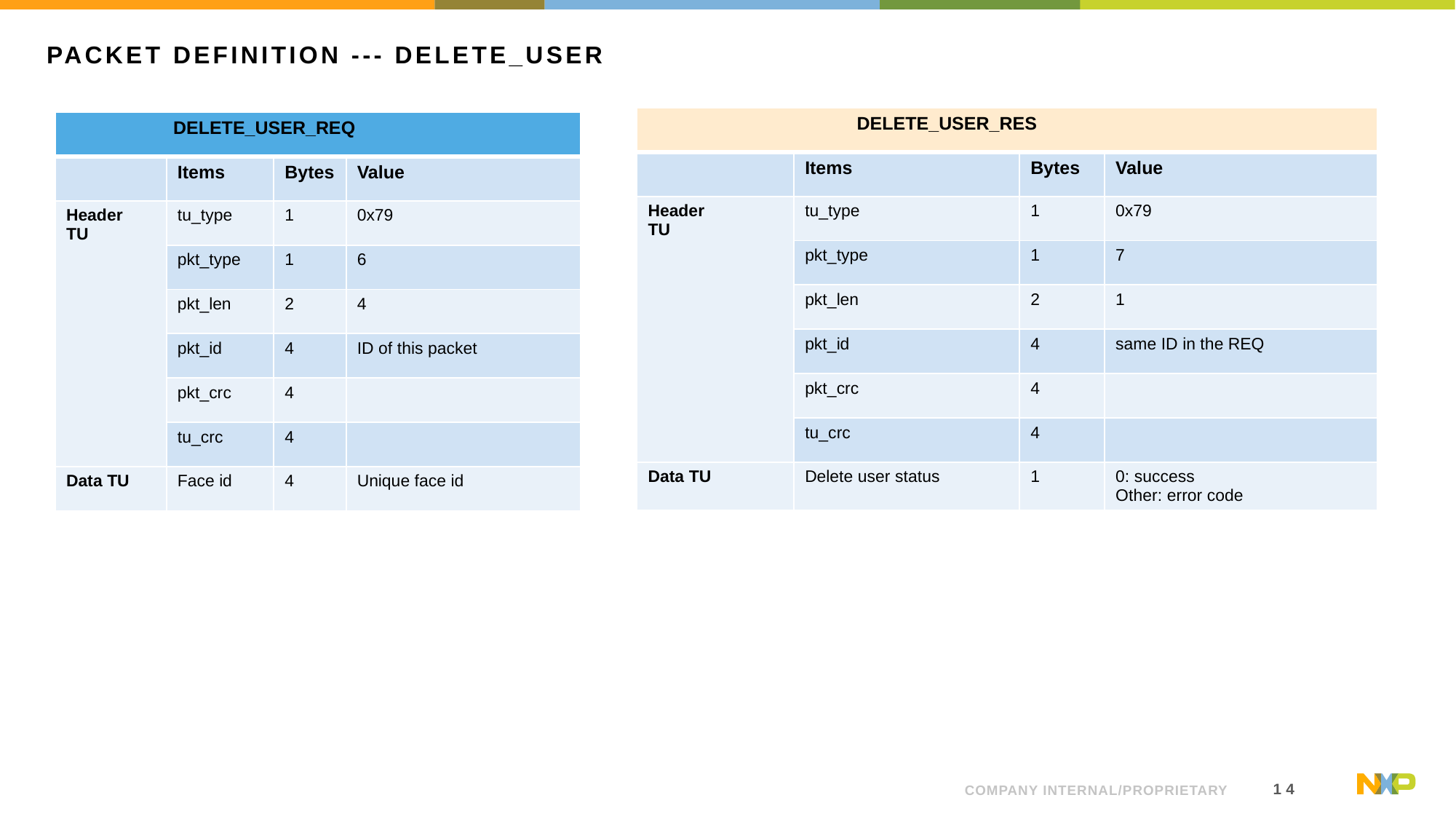

# Packet DEFINITION --- DELETE_USER
| DELETE\_USER\_RES |  |  |  |
| --- | --- | --- | --- |
|  | Items | Bytes | Value |
| Header TU | tu\_type | 1 | 0x79 |
|  | pkt\_type | 1 | 7 |
|  | pkt\_len | 2 | 1 |
|  | pkt\_id | 4 | same ID in the REQ |
|  | pkt\_crc | 4 |  |
|  | tu\_crc | 4 |  |
| Data TU | Delete user status | 1 | 0: success Other: error code |
| DELETE\_USER\_REQ |  |  |  |
| --- | --- | --- | --- |
|  | Items | Bytes | Value |
| Header TU | tu\_type | 1 | 0x79 |
|  | pkt\_type | 1 | 6 |
|  | pkt\_len | 2 | 4 |
|  | pkt\_id | 4 | ID of this packet |
|  | pkt\_crc | 4 |  |
|  | tu\_crc | 4 |  |
| Data TU | Face id | 4 | Unique face id |